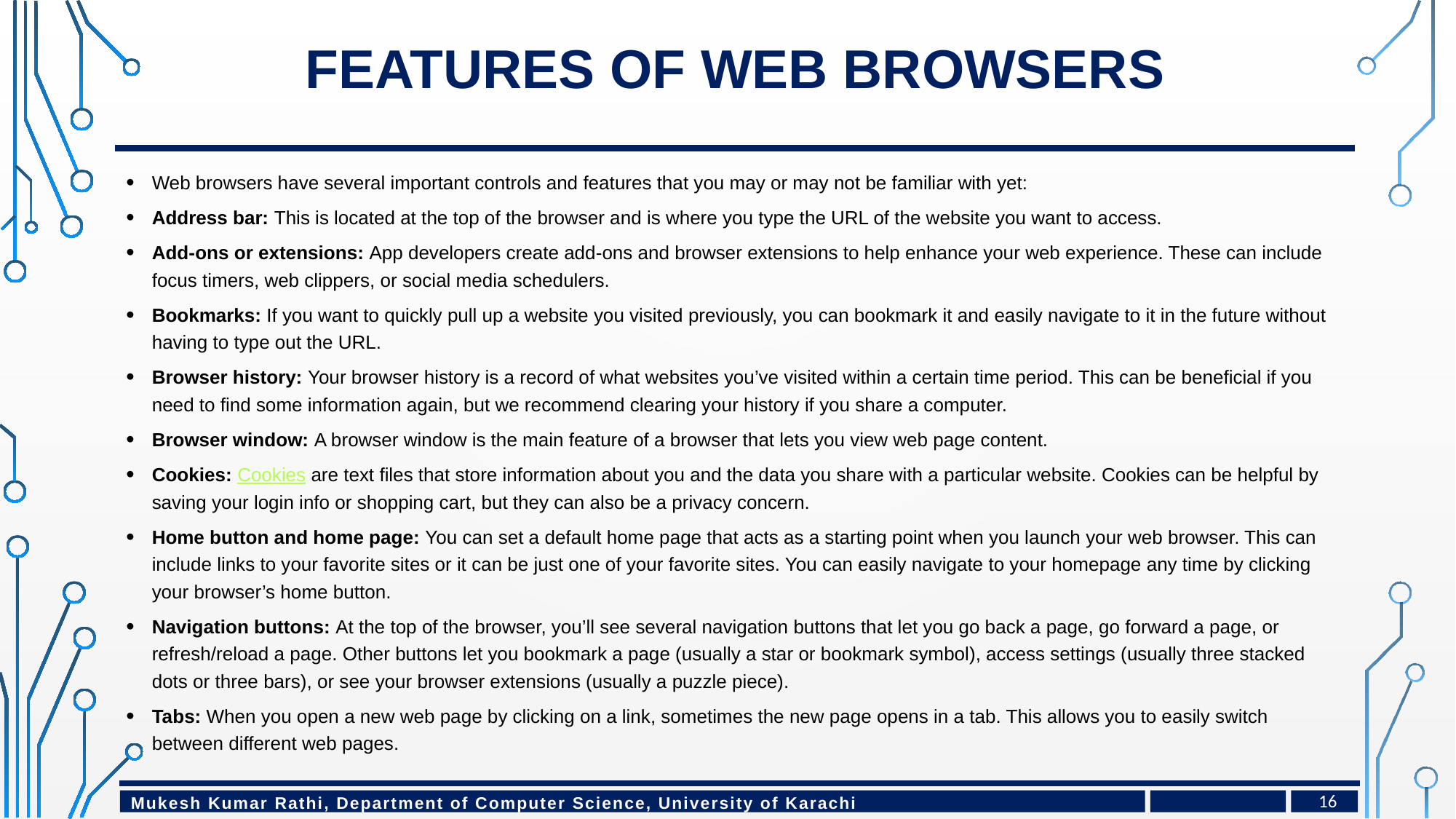

# Features of web browsers
Web browsers have several important controls and features that you may or may not be familiar with yet:
Address bar: This is located at the top of the browser and is where you type the URL of the website you want to access.
Add-ons or extensions: App developers create add-ons and browser extensions to help enhance your web experience. These can include focus timers, web clippers, or social media schedulers.
Bookmarks: If you want to quickly pull up a website you visited previously, you can bookmark it and easily navigate to it in the future without having to type out the URL.
Browser history: Your browser history is a record of what websites you’ve visited within a certain time period. This can be beneficial if you need to find some information again, but we recommend clearing your history if you share a computer.
Browser window: A browser window is the main feature of a browser that lets you view web page content.
Cookies: Cookies are text files that store information about you and the data you share with a particular website. Cookies can be helpful by saving your login info or shopping cart, but they can also be a privacy concern.
Home button and home page: You can set a default home page that acts as a starting point when you launch your web browser. This can include links to your favorite sites or it can be just one of your favorite sites. You can easily navigate to your homepage any time by clicking your browser’s home button.
Navigation buttons: At the top of the browser, you’ll see several navigation buttons that let you go back a page, go forward a page, or refresh/reload a page. Other buttons let you bookmark a page (usually a star or bookmark symbol), access settings (usually three stacked dots or three bars), or see your browser extensions (usually a puzzle piece).
Tabs: When you open a new web page by clicking on a link, sometimes the new page opens in a tab. This allows you to easily switch between different web pages.

16